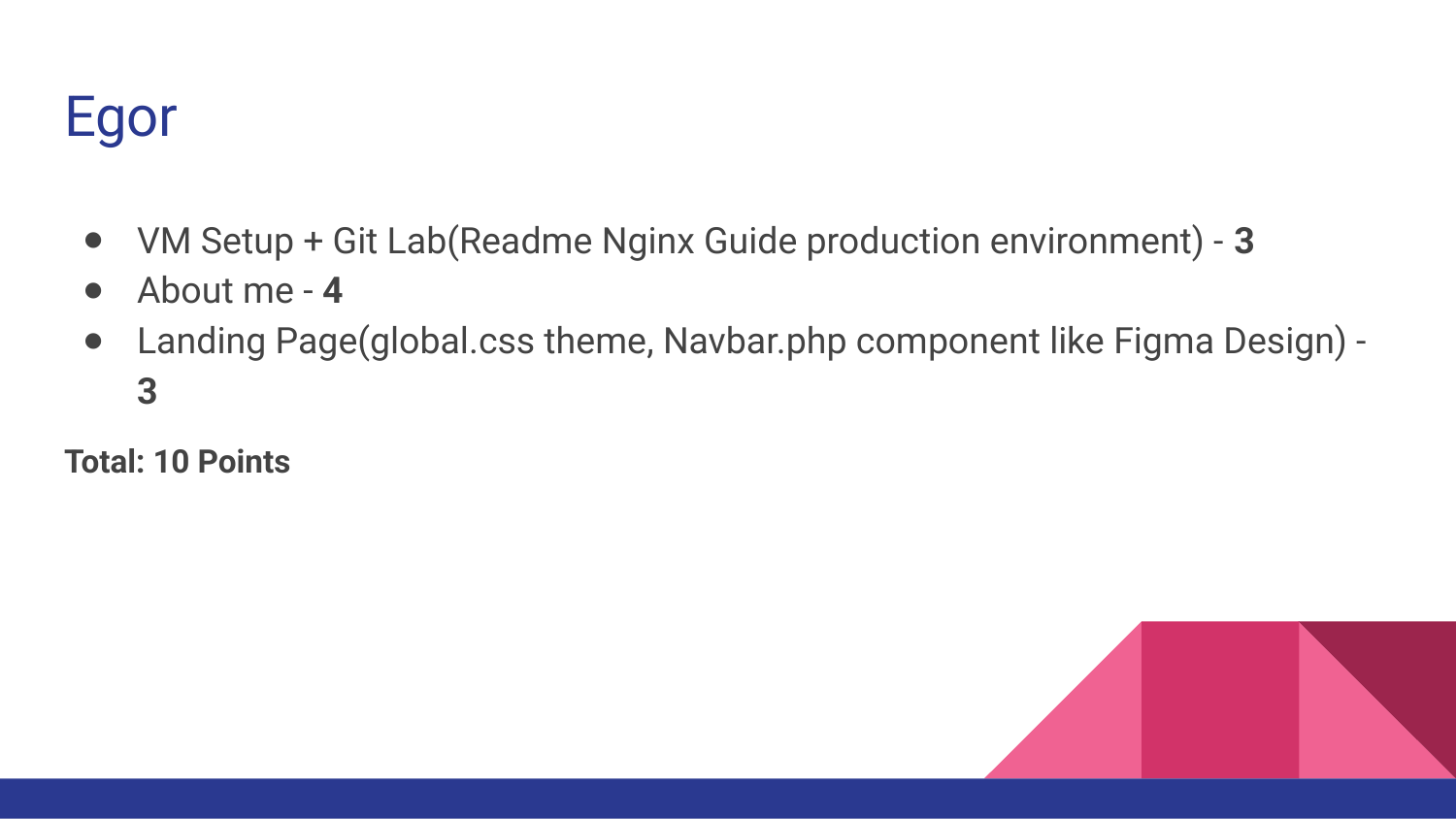

# Egor
VM Setup + Git Lab(Readme Nginx Guide production environment) - 3
About me - 4
Landing Page(global.css theme, Navbar.php component like Figma Design) - 3
Total: 10 Points